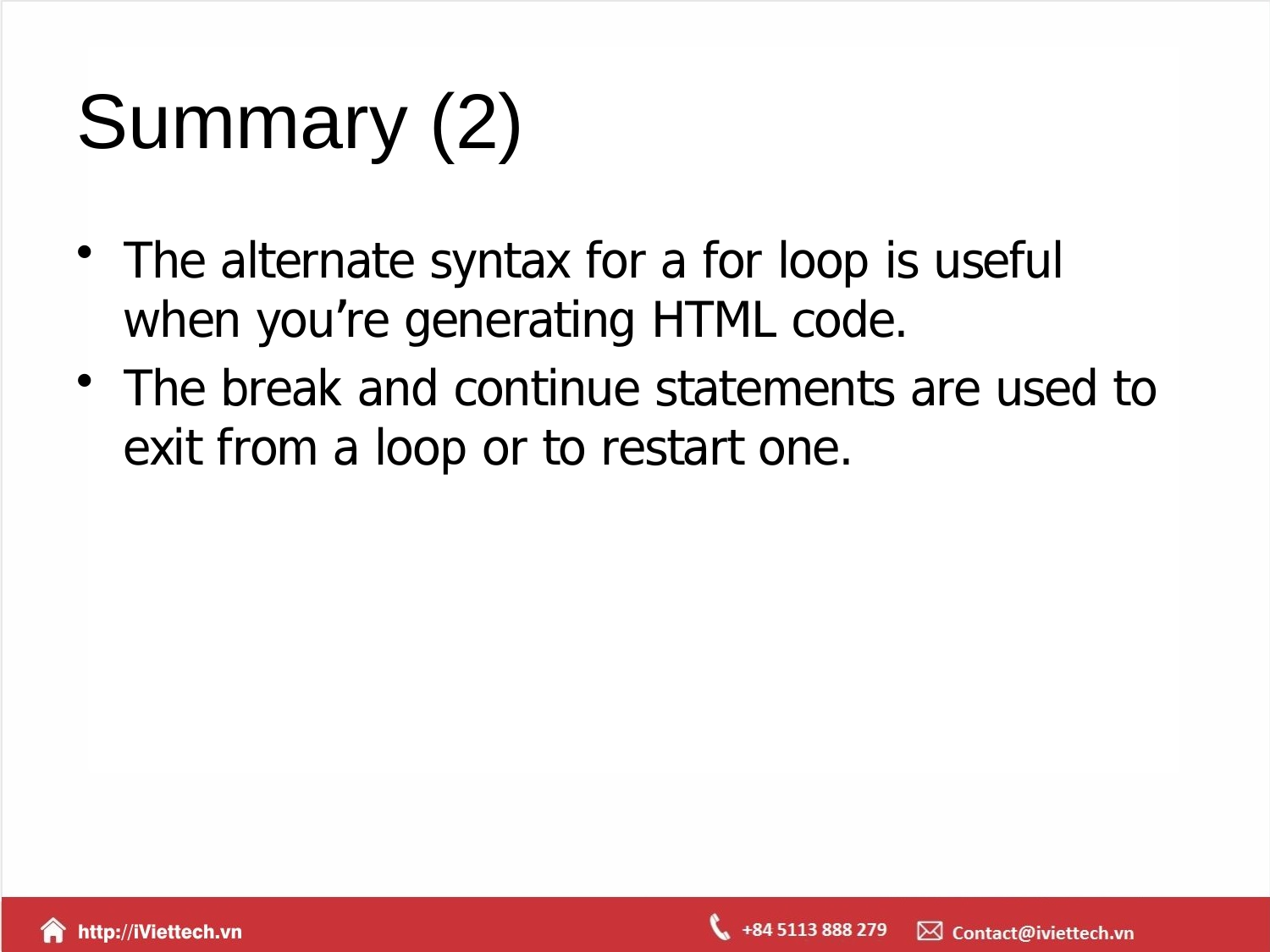

# Summary (2)
The alternate syntax for a for loop is useful when you’re generating HTML code.
The break and continue statements are used to exit from a loop or to restart one.